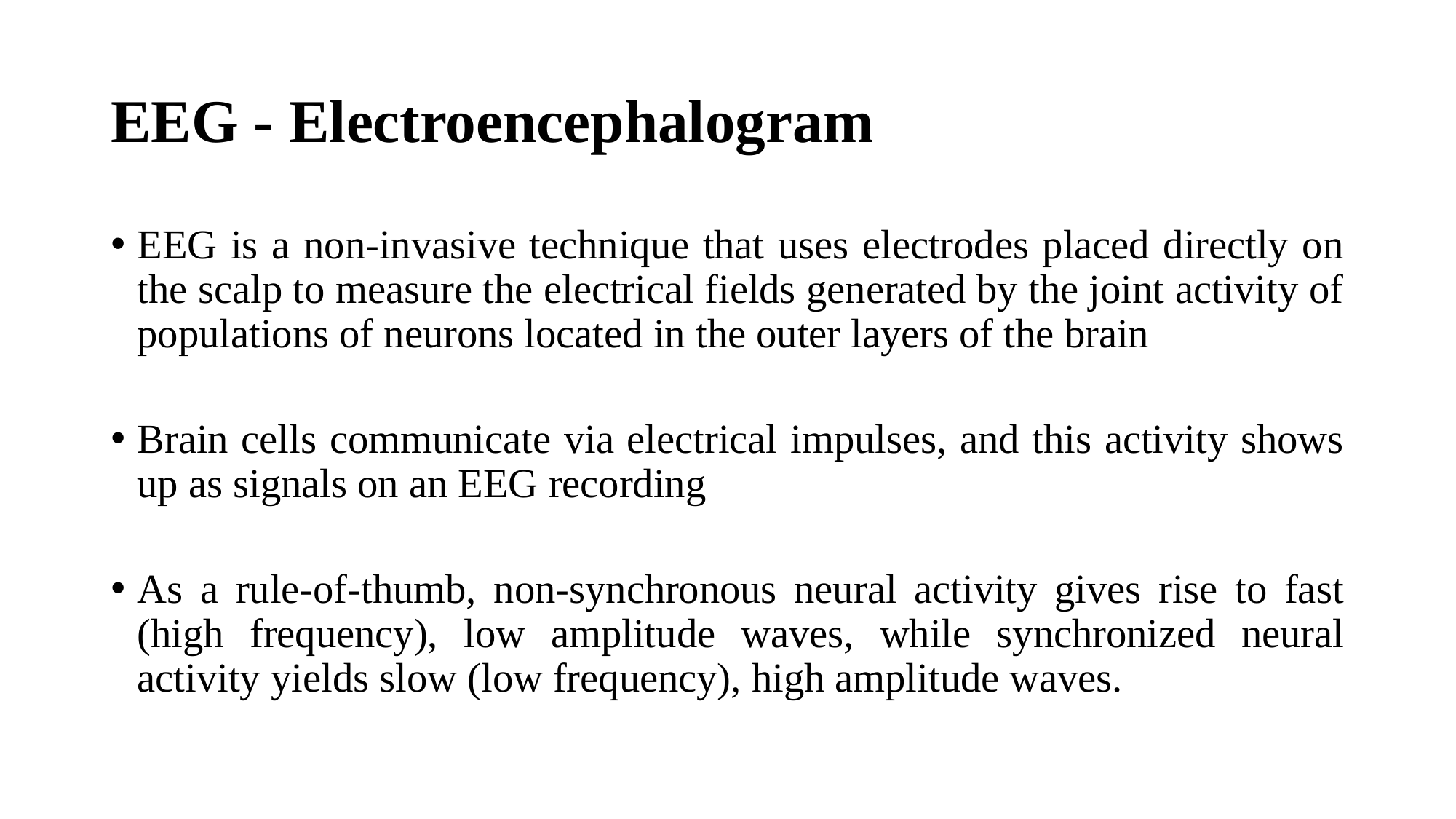

# EEG - Electroencephalogram
EEG is a non-invasive technique that uses electrodes placed directly on the scalp to measure the electrical fields generated by the joint activity of populations of neurons located in the outer layers of the brain

Brain cells communicate via electrical impulses, and this activity shows up as signals on an EEG recording

As a rule-of-thumb, non-synchronous neural activity gives rise to fast (high frequency), low amplitude waves, while synchronized neural activity yields slow (low frequency), high amplitude waves.